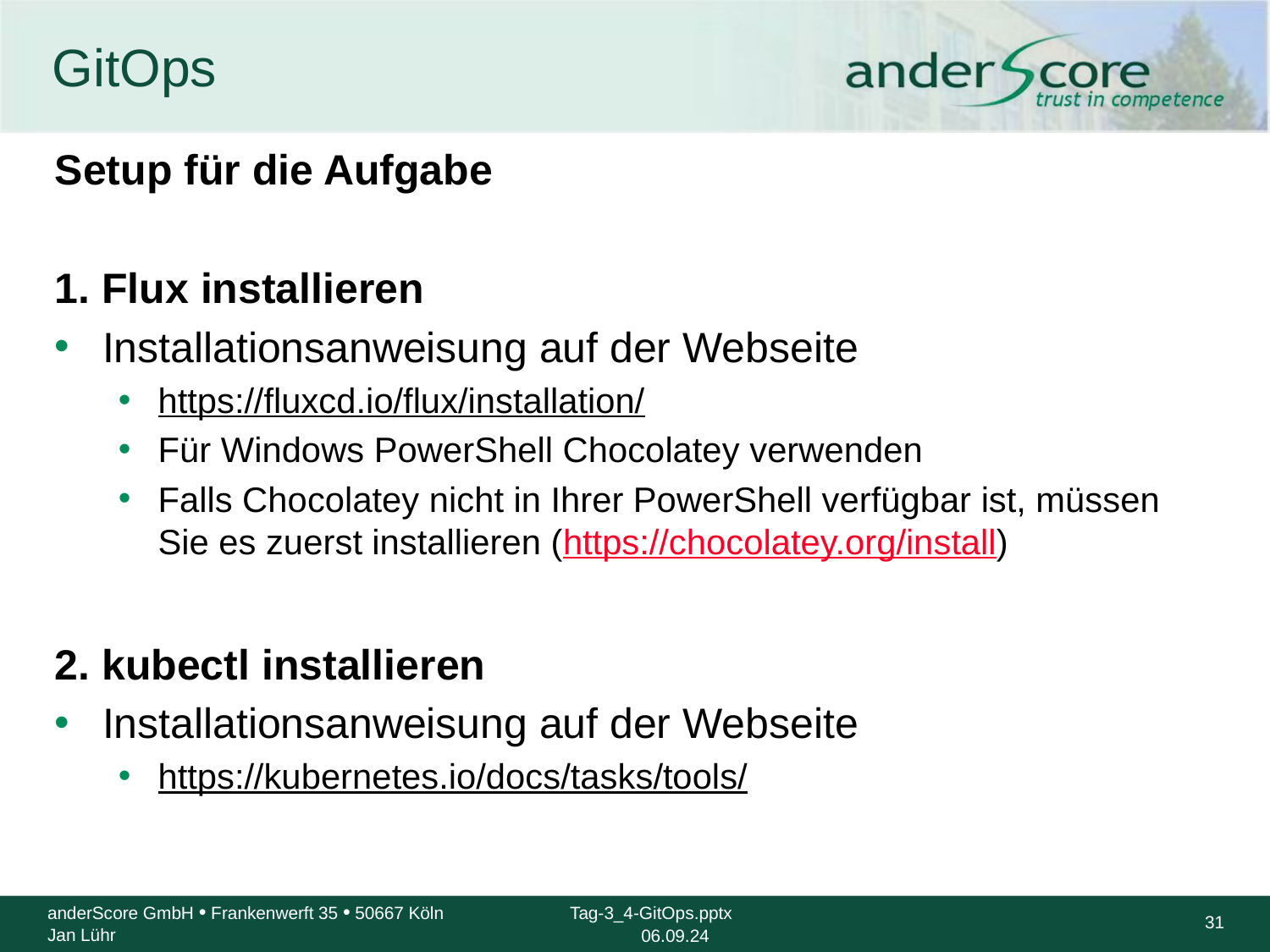

# GitOps
Setup für die Aufgabe

1. Flux installieren
Installationsanweisung auf der Webseite
https://fluxcd.io/flux/installation/
Für Windows PowerShell Chocolatey verwenden
Falls Chocolatey nicht in Ihrer PowerShell verfügbar ist, müssen Sie es zuerst installieren (https://chocolatey.org/install)

2. kubectl installieren
Installationsanweisung auf der Webseite
https://kubernetes.io/docs/tasks/tools/